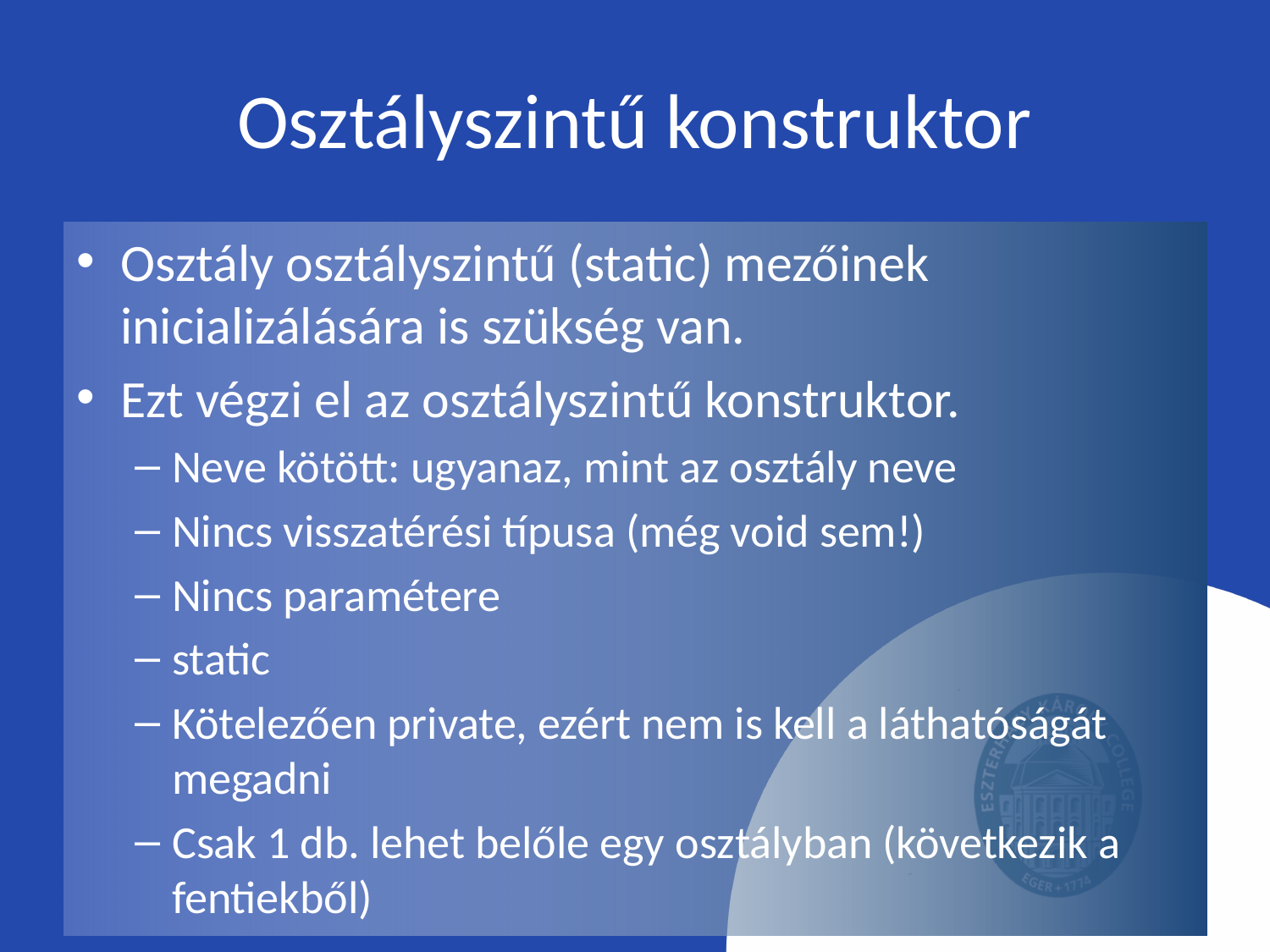

# Osztályszintű konstruktor
Osztály osztályszintű (static) mezőinek inicializálására is szükség van.
Ezt végzi el az osztályszintű konstruktor.
Neve kötött: ugyanaz, mint az osztály neve
Nincs visszatérési típusa (még void sem!)
Nincs paramétere
static
Kötelezően private, ezért nem is kell a láthatóságát megadni
Csak 1 db. lehet belőle egy osztályban (következik a fentiekből)